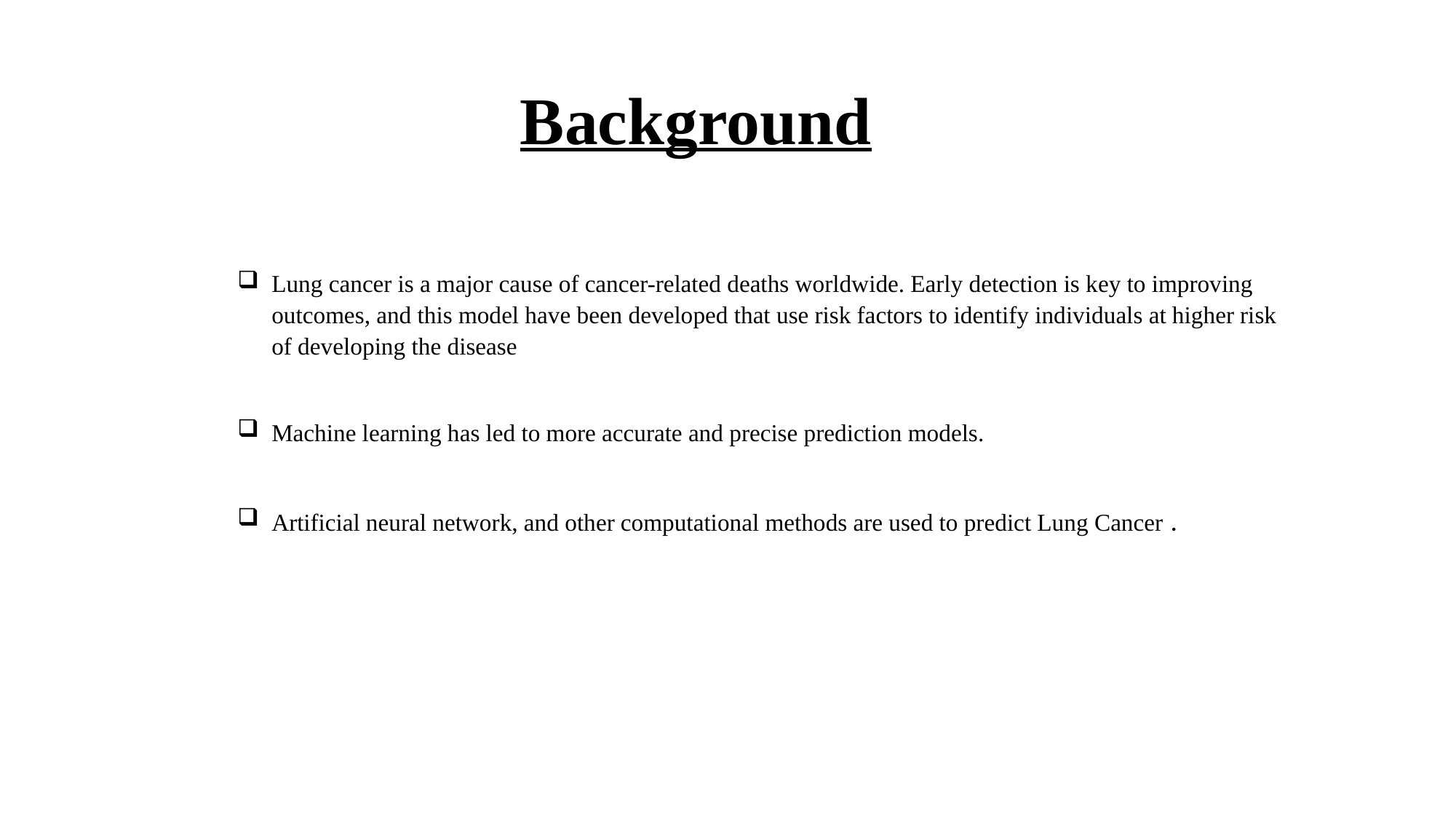

# Background

Lung cancer is a major cause of cancer-related deaths worldwide. Early detection is key to improving outcomes, and this model have been developed that use risk factors to identify individuals at higher risk of developing the disease

Machine learning has led to more accurate and precise prediction models.

Artificial neural network, and other computational methods are used to predict Lung Cancer .